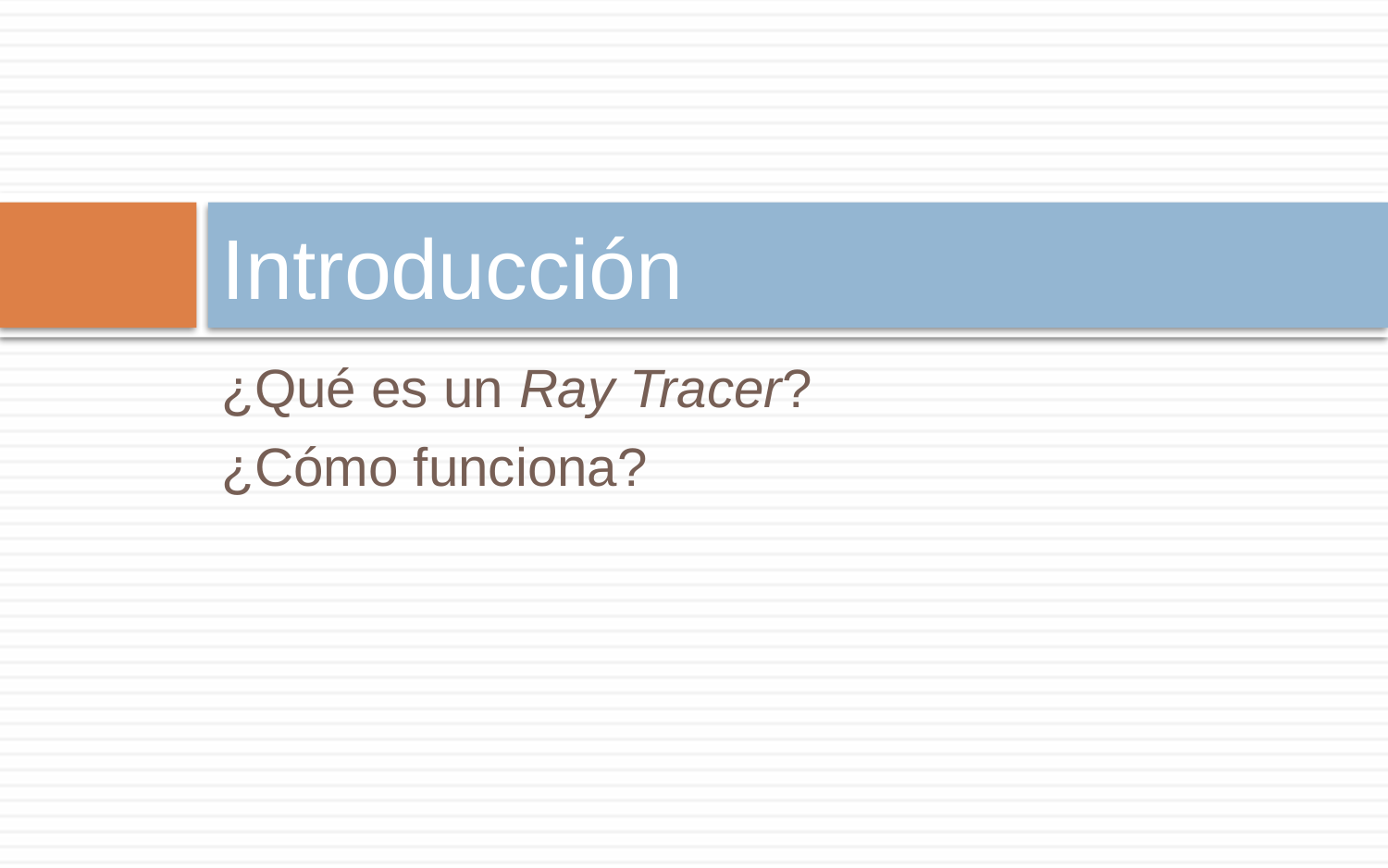

# Introducción
¿Qué es un Ray Tracer?
¿Cómo funciona?